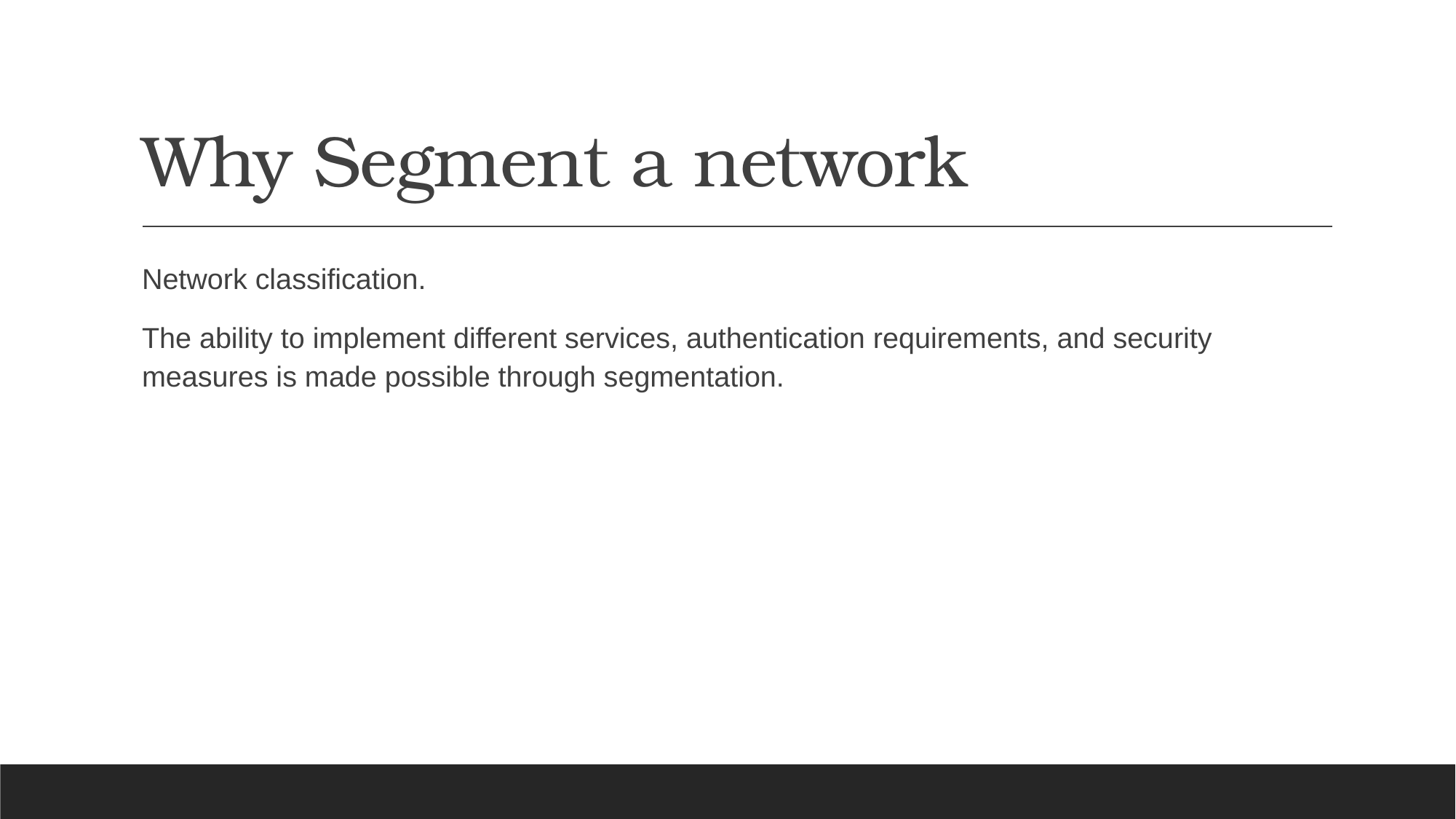

# Why Segment a network
Network classification.
The ability to implement different services, authentication requirements, and security measures is made possible through segmentation.